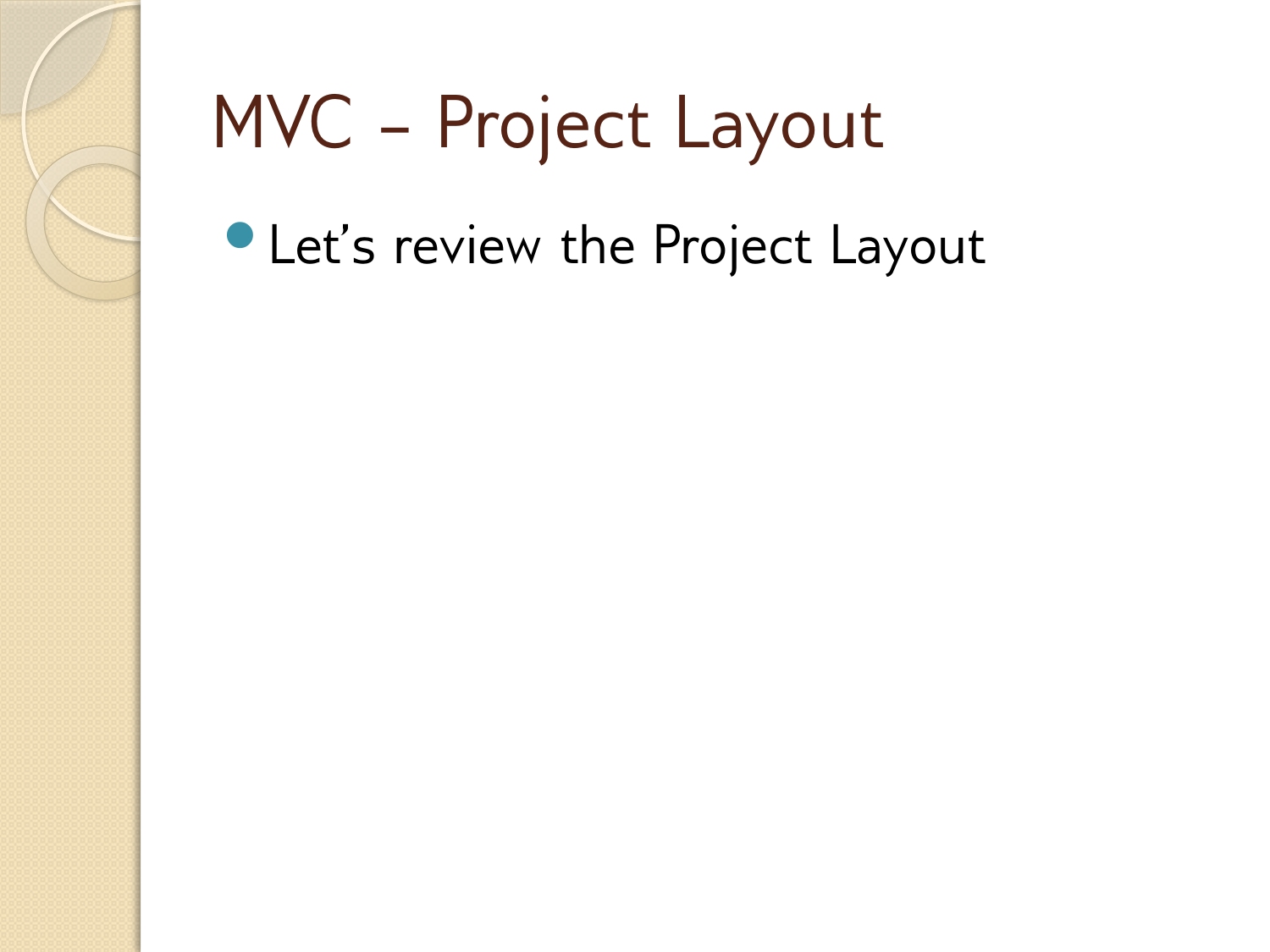

# MVC – Project Layout
Let’s review the Project Layout